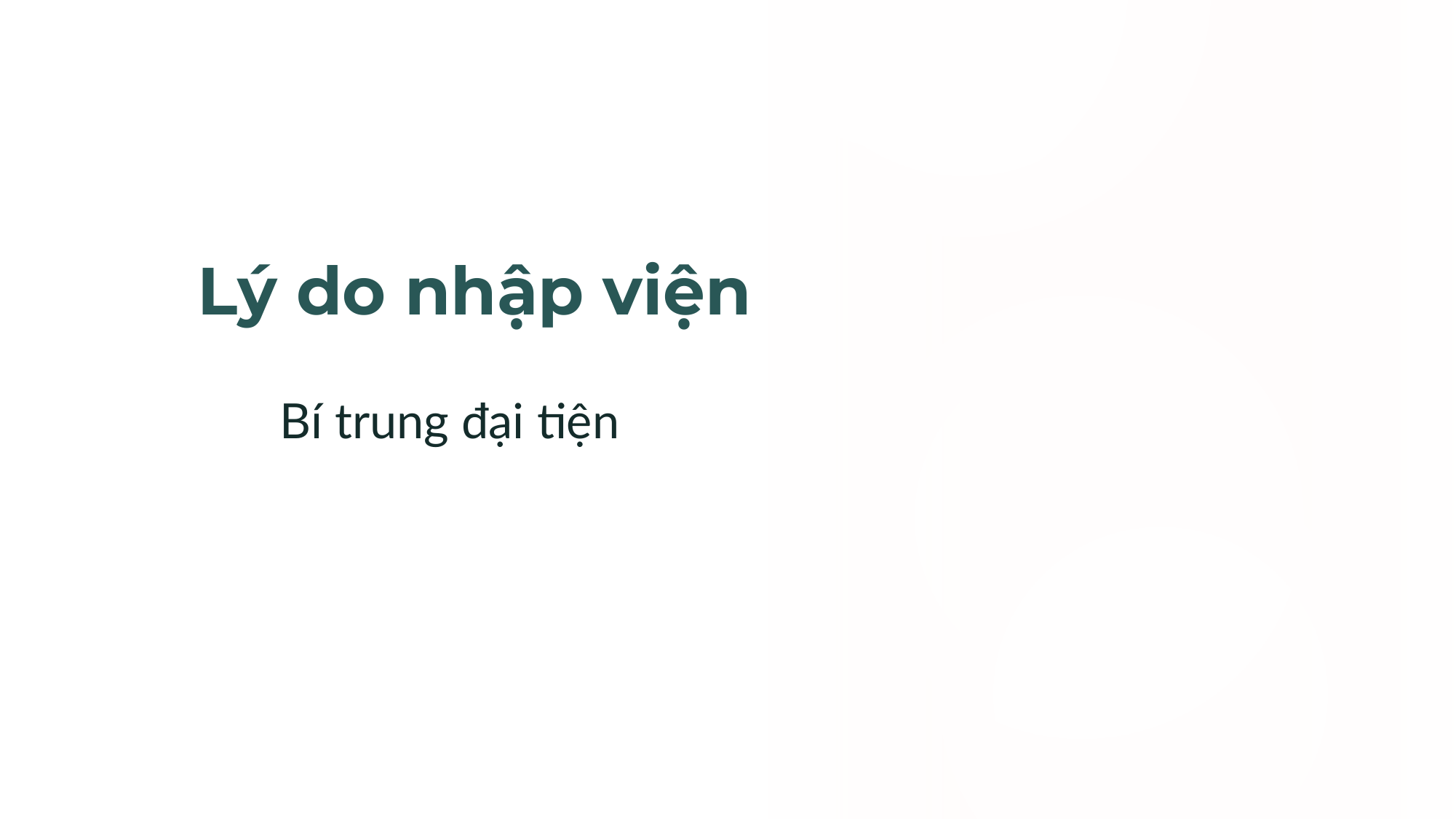

3
# Lý do nhập viện
Bí trung đại tiện